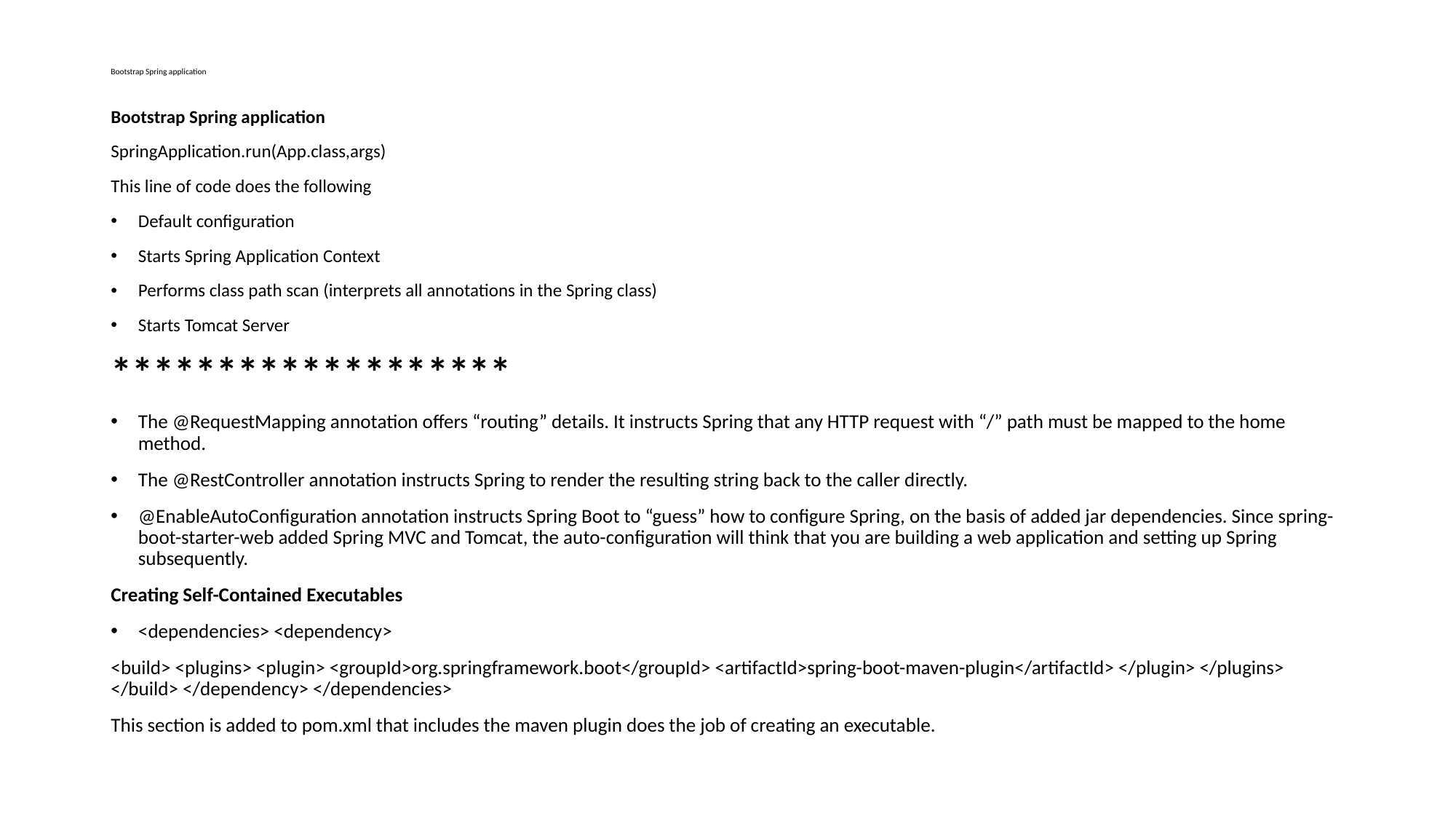

# Bootstrap Spring application
Bootstrap Spring application
SpringApplication.run(App.class,args)
This line of code does the following
Default configuration
Starts Spring Application Context
Performs class path scan (interprets all annotations in the Spring class)
Starts Tomcat Server
*******************
The @RequestMapping annotation offers “routing” details. It instructs Spring that any HTTP request with “/” path must be mapped to the home method.
The @RestController annotation instructs Spring to render the resulting string back to the caller directly.
@EnableAutoConfiguration annotation instructs Spring Boot to “guess” how to configure Spring, on the basis of added jar dependencies. Since spring-boot-starter-web added Spring MVC and Tomcat, the auto-configuration will think that you are building a web application and setting up Spring subsequently.
Creating Self-Contained Executables
<dependencies> <dependency>
<build> <plugins> <plugin> <groupId>org.springframework.boot</groupId> <artifactId>spring-boot-maven-plugin</artifactId> </plugin> </plugins> </build> </dependency> </dependencies>
This section is added to pom.xml that includes the maven plugin does the job of creating an executable.